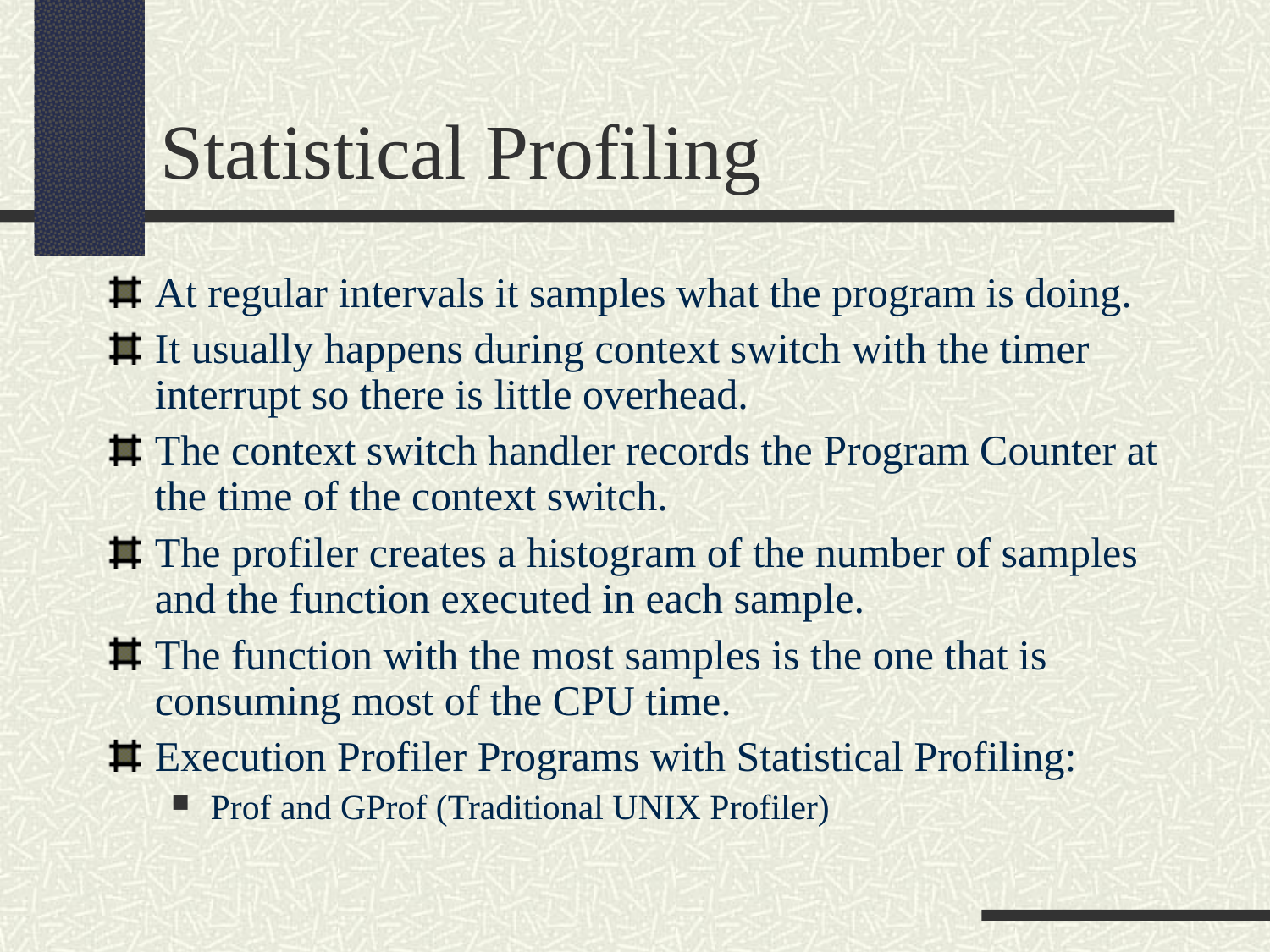

Statistical Profiling
At regular intervals it samples what the program is doing.
It usually happens during context switch with the timer interrupt so there is little overhead.
The context switch handler records the Program Counter at the time of the context switch.
The profiler creates a histogram of the number of samples and the function executed in each sample.
The function with the most samples is the one that is consuming most of the CPU time.
Execution Profiler Programs with Statistical Profiling:
Prof and GProf (Traditional UNIX Profiler)